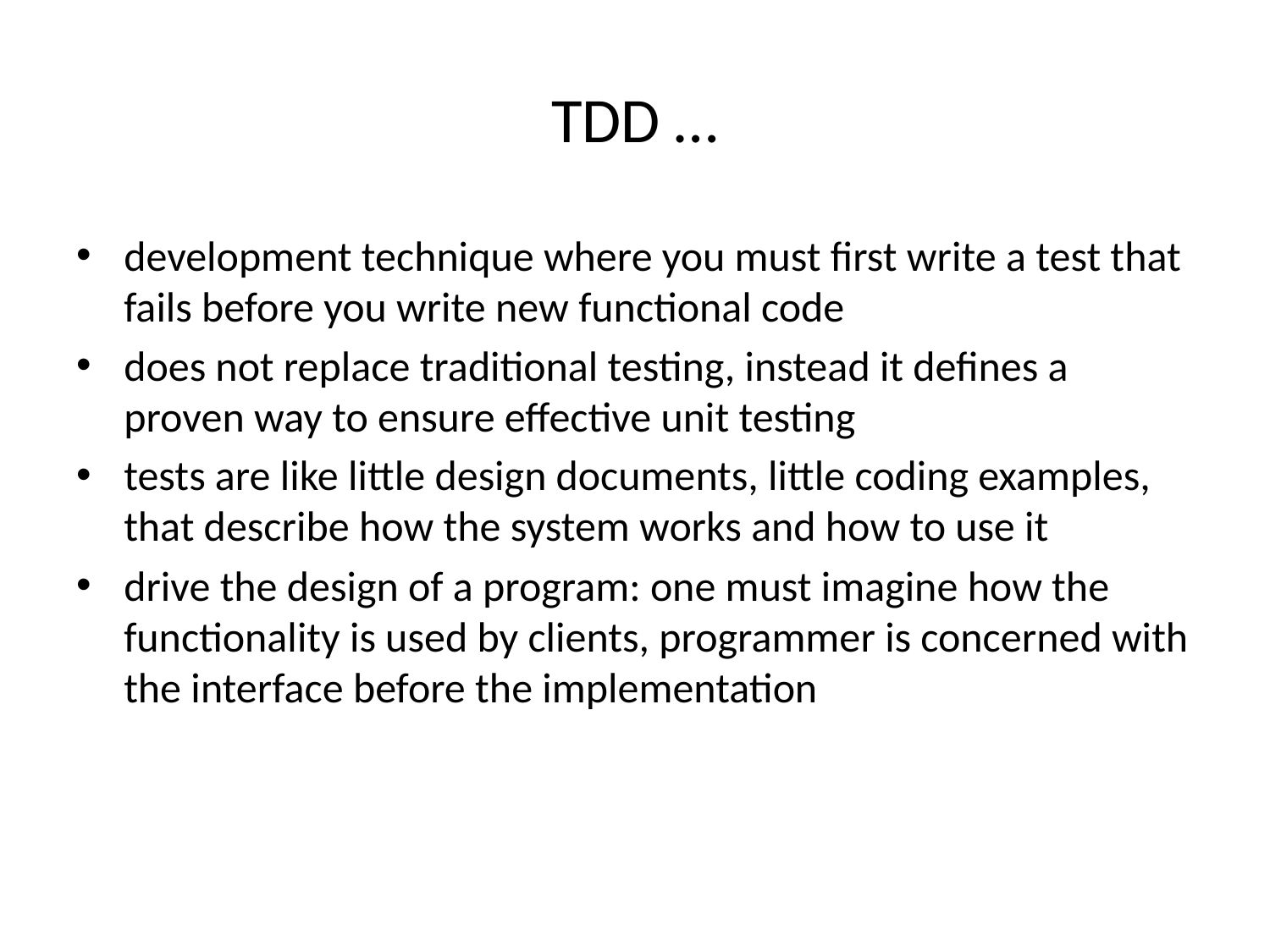

# TDD …
development technique where you must first write a test that fails before you write new functional code
does not replace traditional testing, instead it defines a proven way to ensure effective unit testing
tests are like little design documents, little coding examples, that describe how the system works and how to use it
drive the design of a program: one must imagine how the functionality is used by clients, programmer is concerned with the interface before the implementation